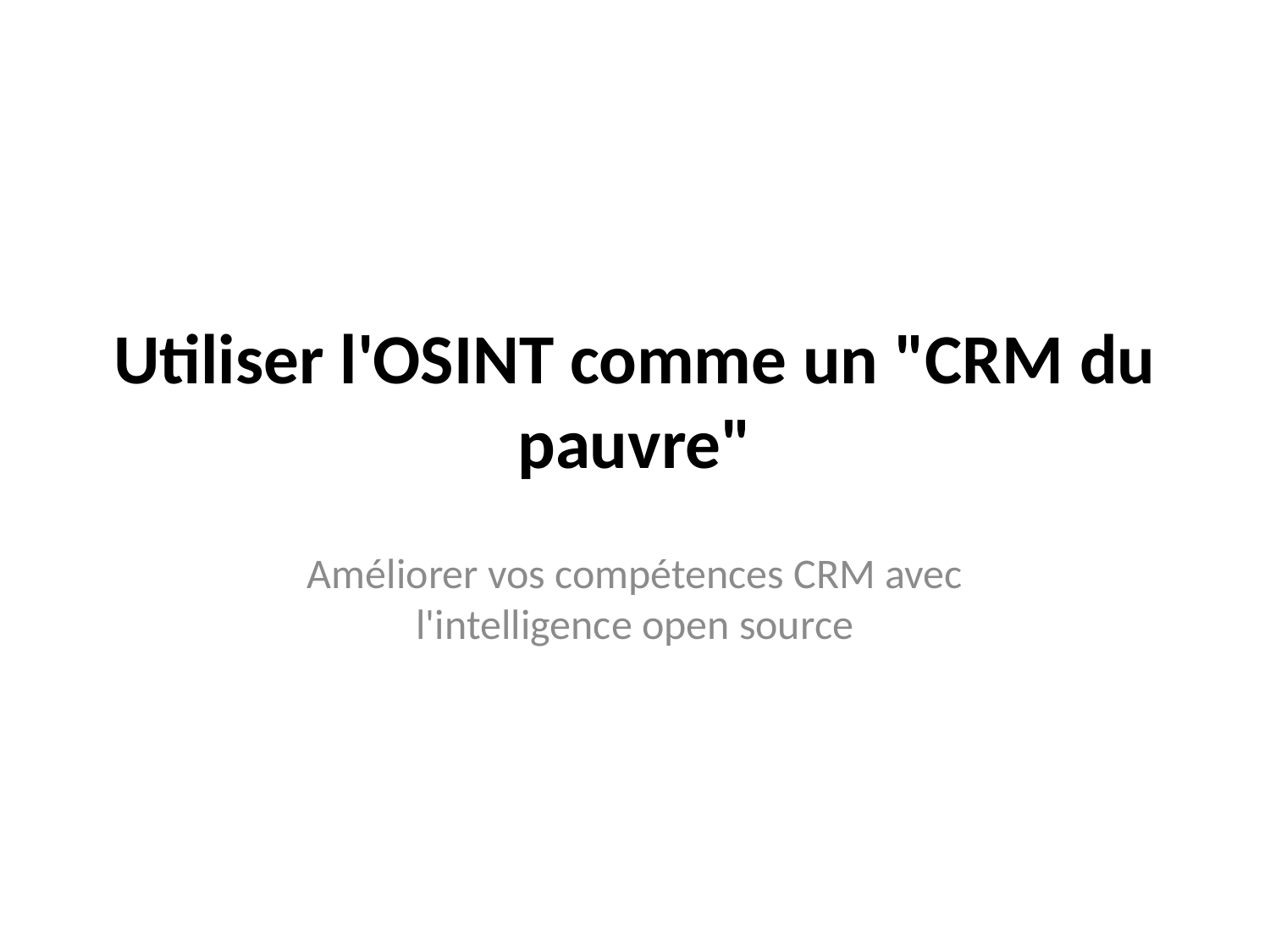

# Utiliser l'OSINT comme un "CRM du pauvre"
Améliorer vos compétences CRM avec l'intelligence open source